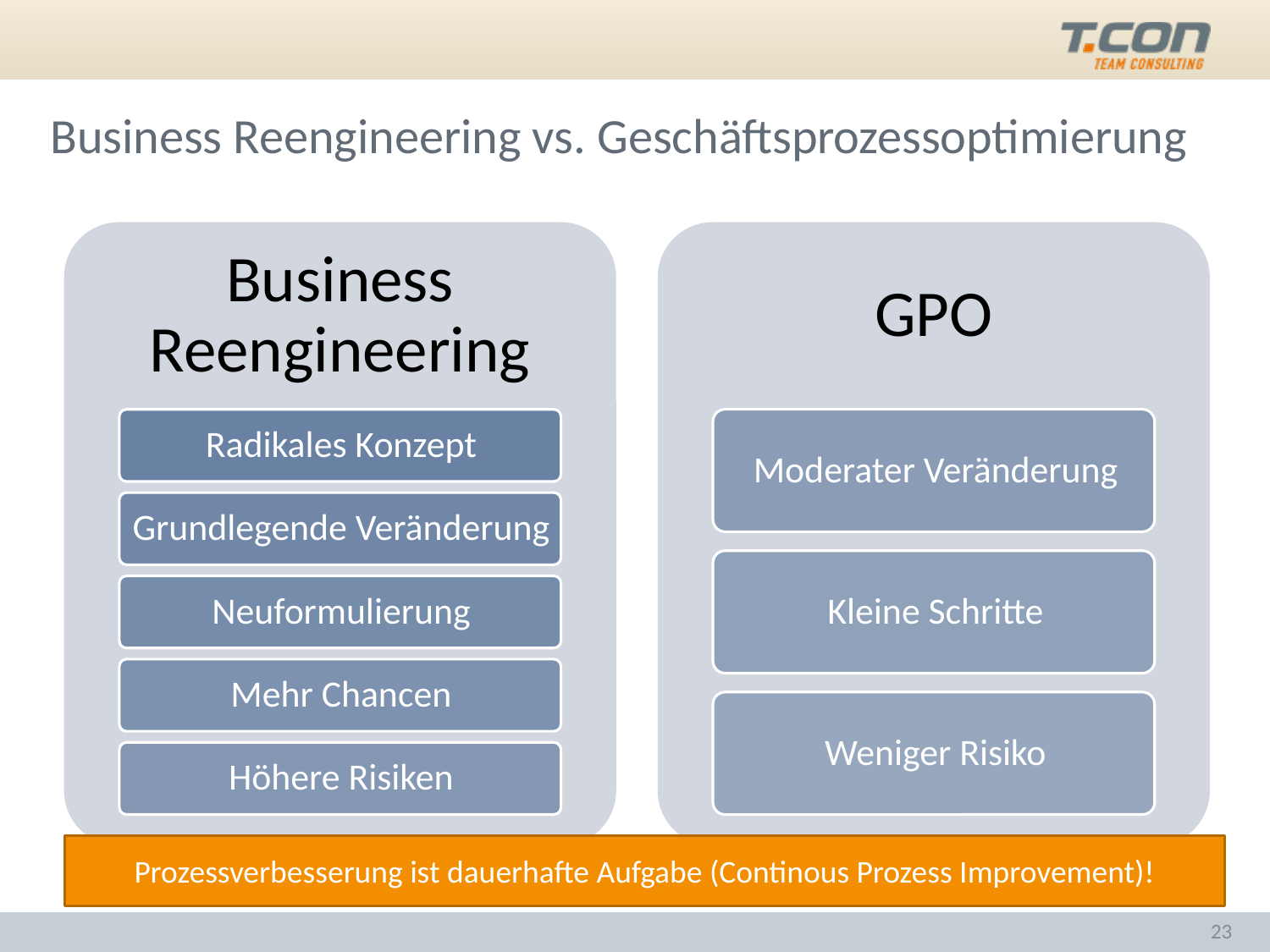

# Business Reengineering vs. Geschäftsprozessoptimierung
Business Reengineering
Radikales Konzept
Grundlegende Veränderung
Neuformulierung
Mehr Chancen
Höhere Risiken
GPO
Moderater Veränderung
Kleine Schritte
Weniger Risiko
Prozessverbesserung ist dauerhafte Aufgabe (Continous Prozess Improvement)!
23